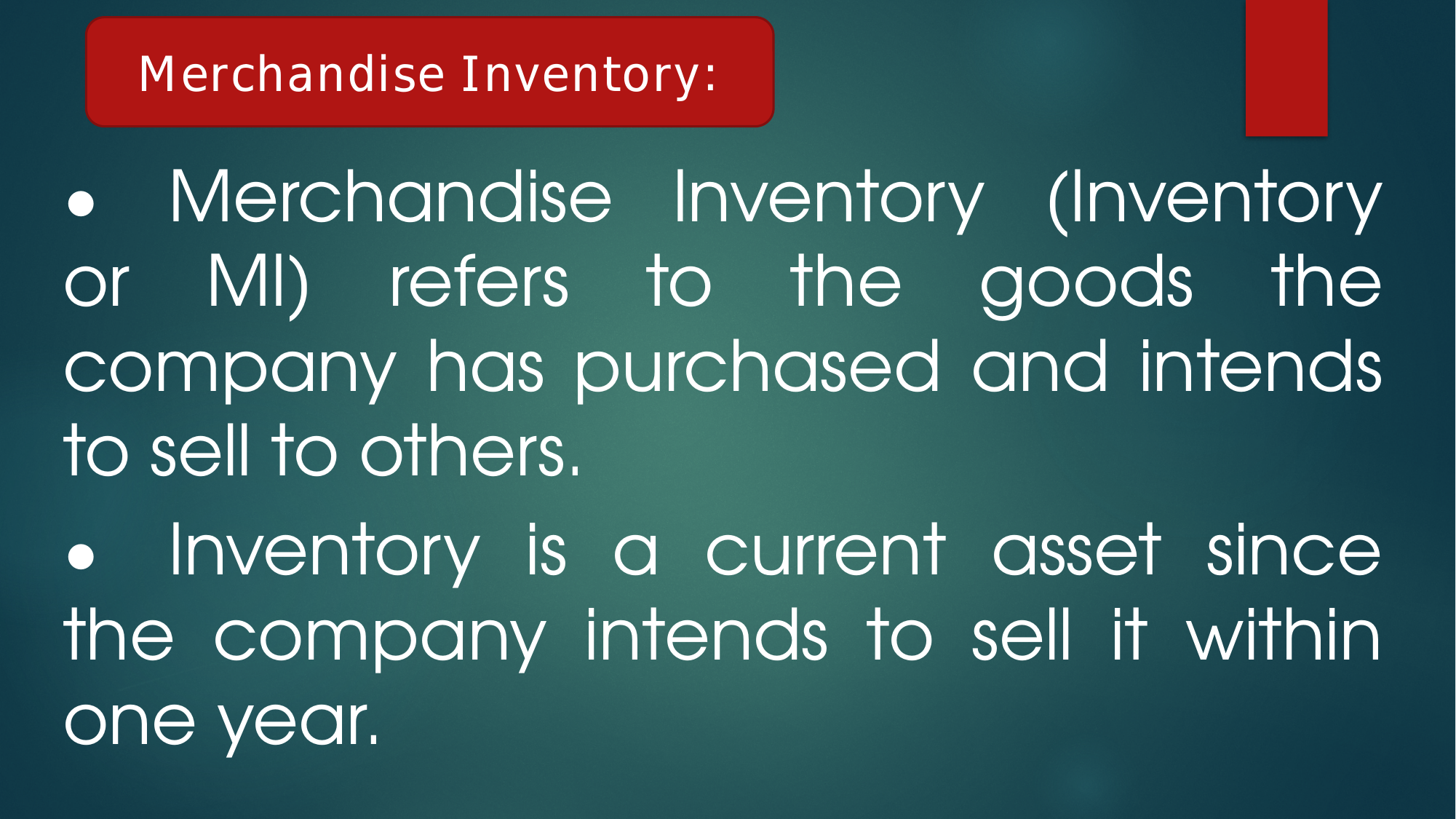

Merchandise Inventory:

•	Merchandise Inventory (Inventory or MI) refers to the goods the company has purchased and intends to sell to others.
•	Inventory is a current asset since the company intends to sell it within one year.